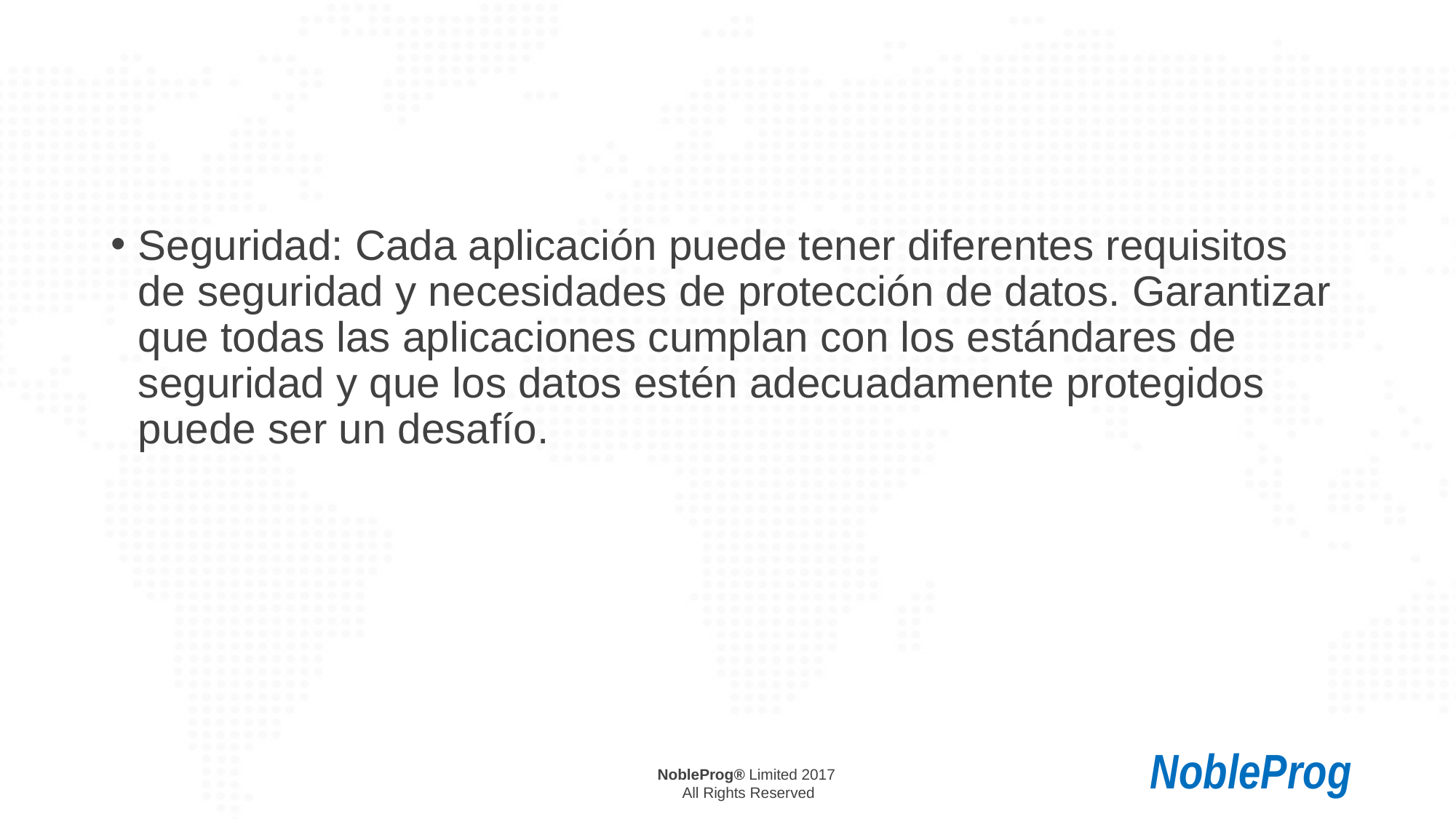

#
Seguridad: Cada aplicación puede tener diferentes requisitos de seguridad y necesidades de protección de datos. Garantizar que todas las aplicaciones cumplan con los estándares de seguridad y que los datos estén adecuadamente protegidos puede ser un desafío.